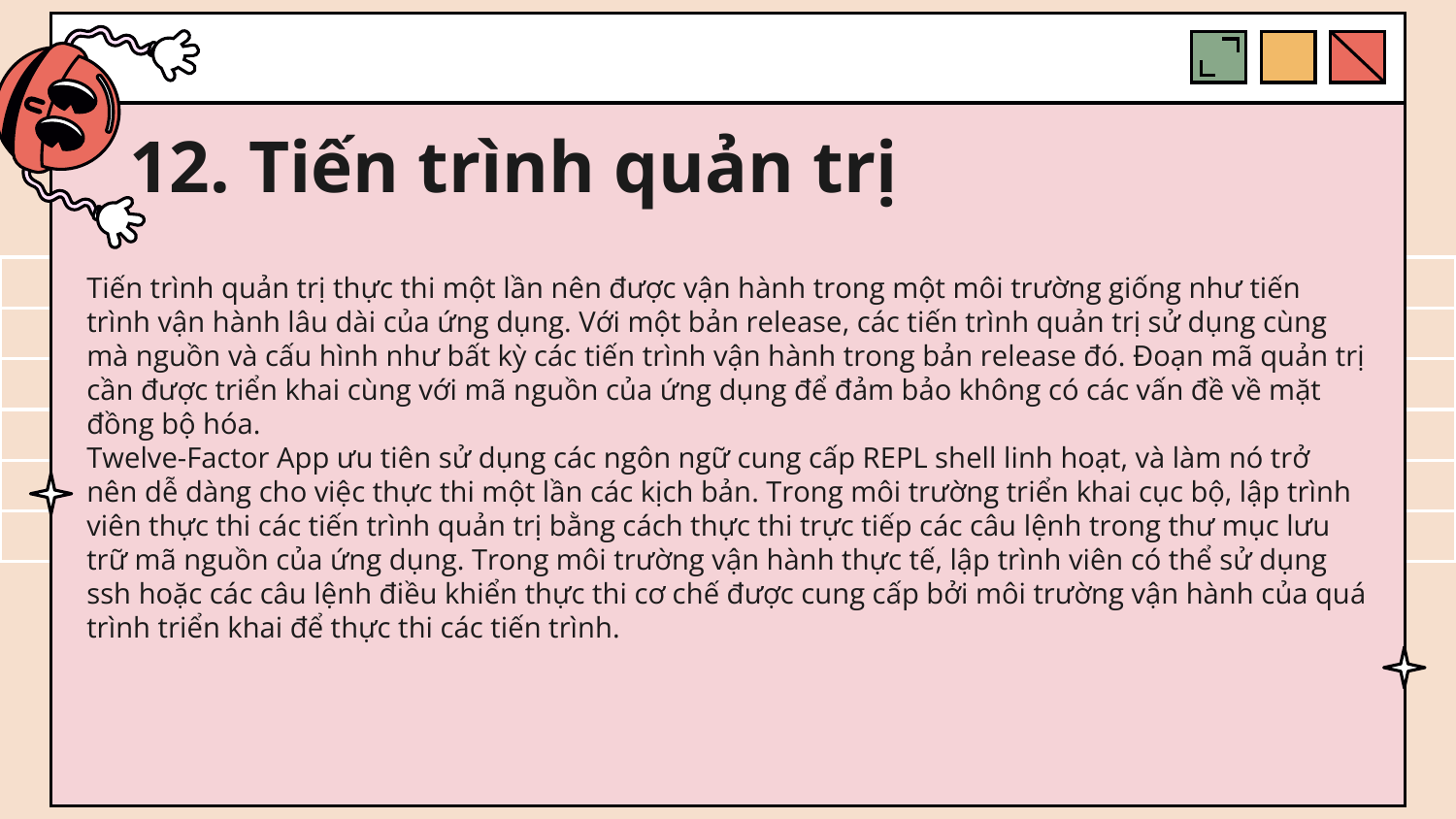

# 12. Tiến trình quản trị
Tiến trình quản trị thực thi một lần nên được vận hành trong một môi trường giống như tiến trình vận hành lâu dài của ứng dụng. Với một bản release, các tiến trình quản trị sử dụng cùng mà nguồn và cấu hình như bất kỳ các tiến trình vận hành trong bản release đó. Đoạn mã quản trị cần được triển khai cùng với mã nguồn của ứng dụng để đảm bảo không có các vấn đề về mặt đồng bộ hóa.
Twelve-Factor App ưu tiên sử dụng các ngôn ngữ cung cấp REPL shell linh hoạt, và làm nó trở nên dễ dàng cho việc thực thi một lần các kịch bản. Trong môi trường triển khai cục bộ, lập trình viên thực thi các tiến trình quản trị bằng cách thực thi trực tiếp các câu lệnh trong thư mục lưu trữ mã nguồn của ứng dụng. Trong môi trường vận hành thực tế, lập trình viên có thể sử dụng ssh hoặc các câu lệnh điều khiển thực thi cơ chế được cung cấp bởi môi trường vận hành của quá trình triển khai để thực thi các tiến trình.